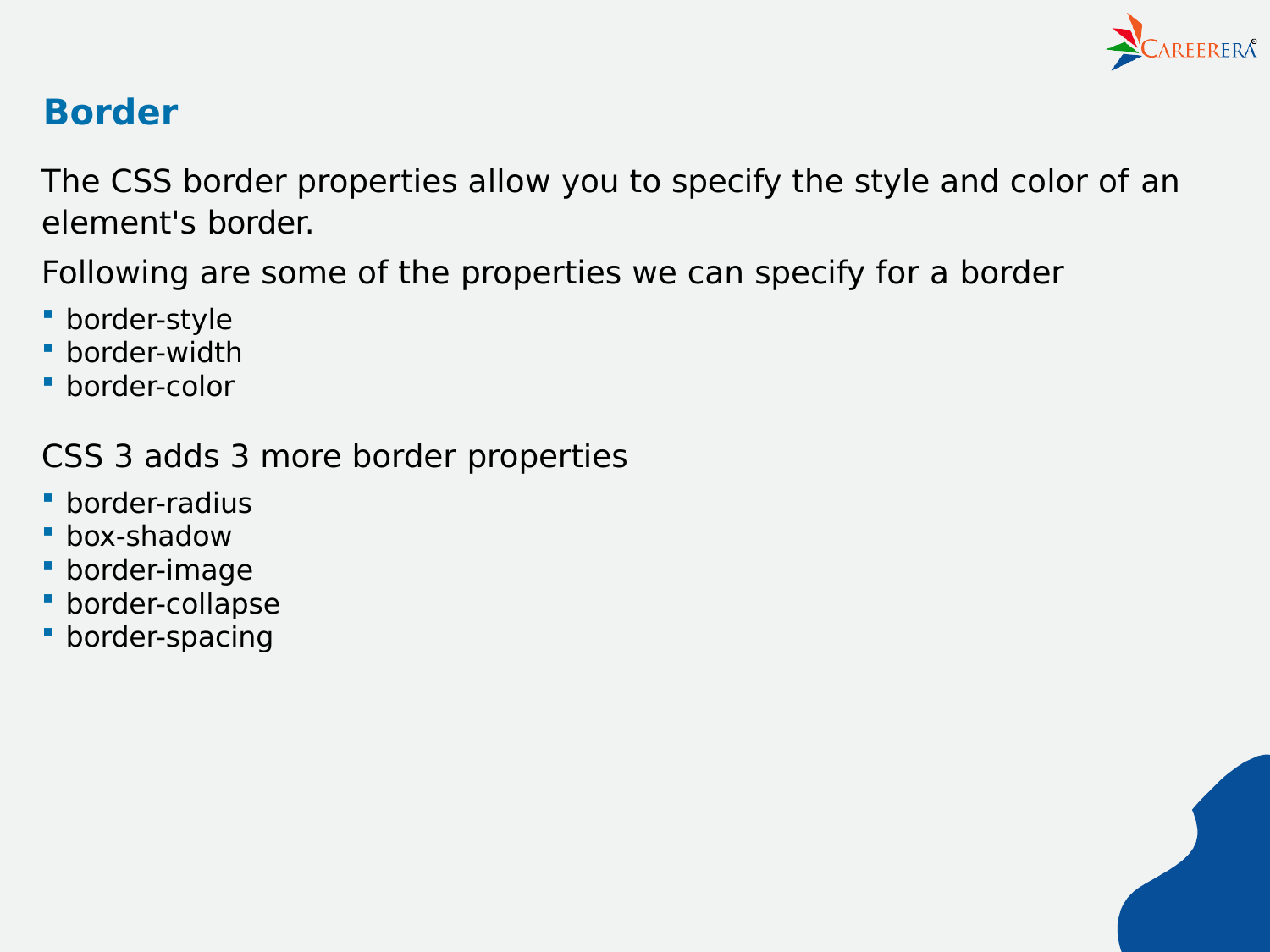

R
# Border
The CSS border properties allow you to specify the style and color of an
element's border.
Following are some of the properties we can specify for a border
border-style
border-width
border-color

CSS 3 adds 3 more border properties
border-radius
box-shadow
border-image
border-collapse
border-spacing